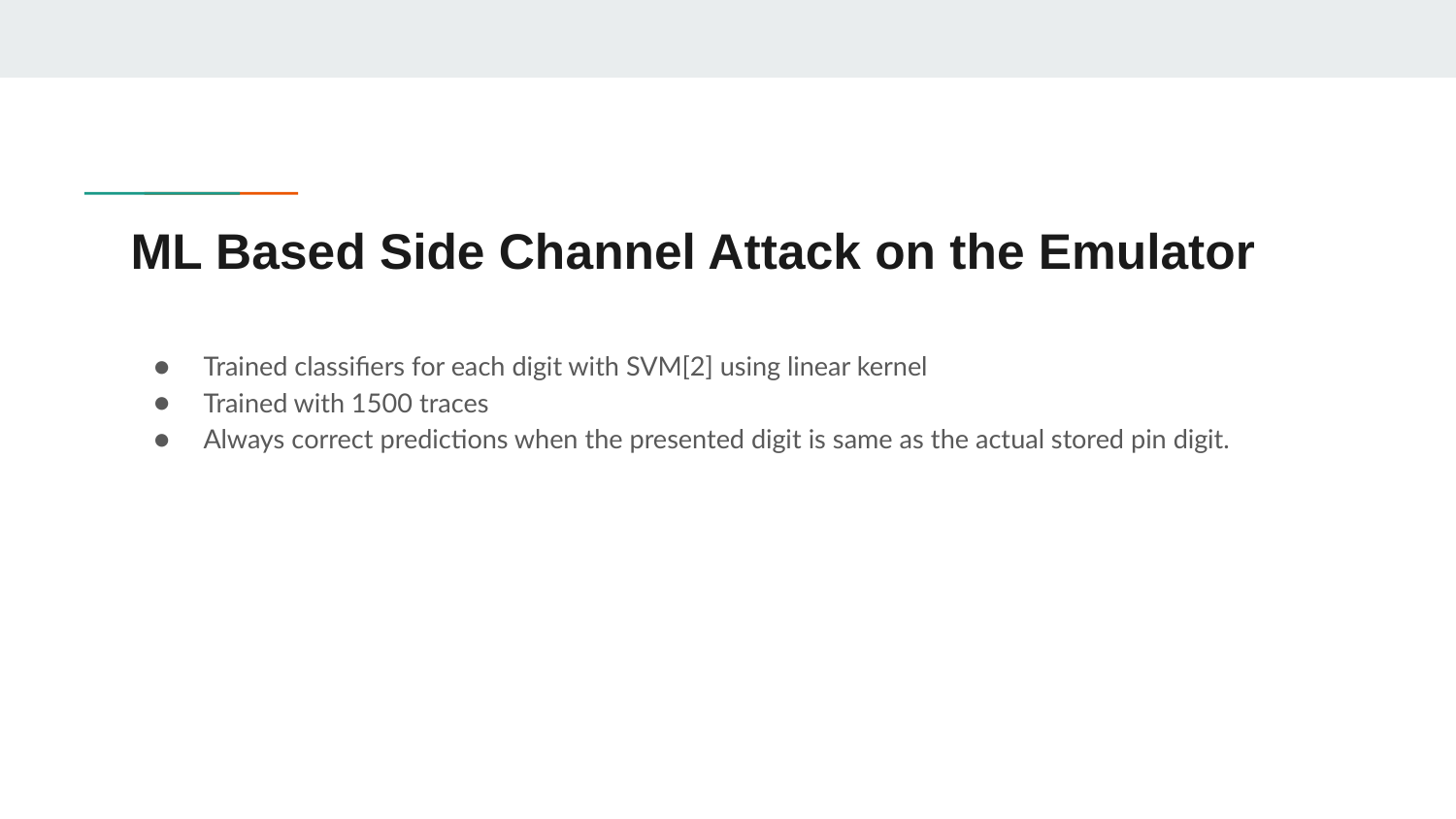

# ML Based Side Channel Attack on the Emulator

Trained classifiers for each digit with SVM[2] using linear kernel
Trained with 1500 traces
Always correct predictions when the presented digit is same as the actual stored pin digit.